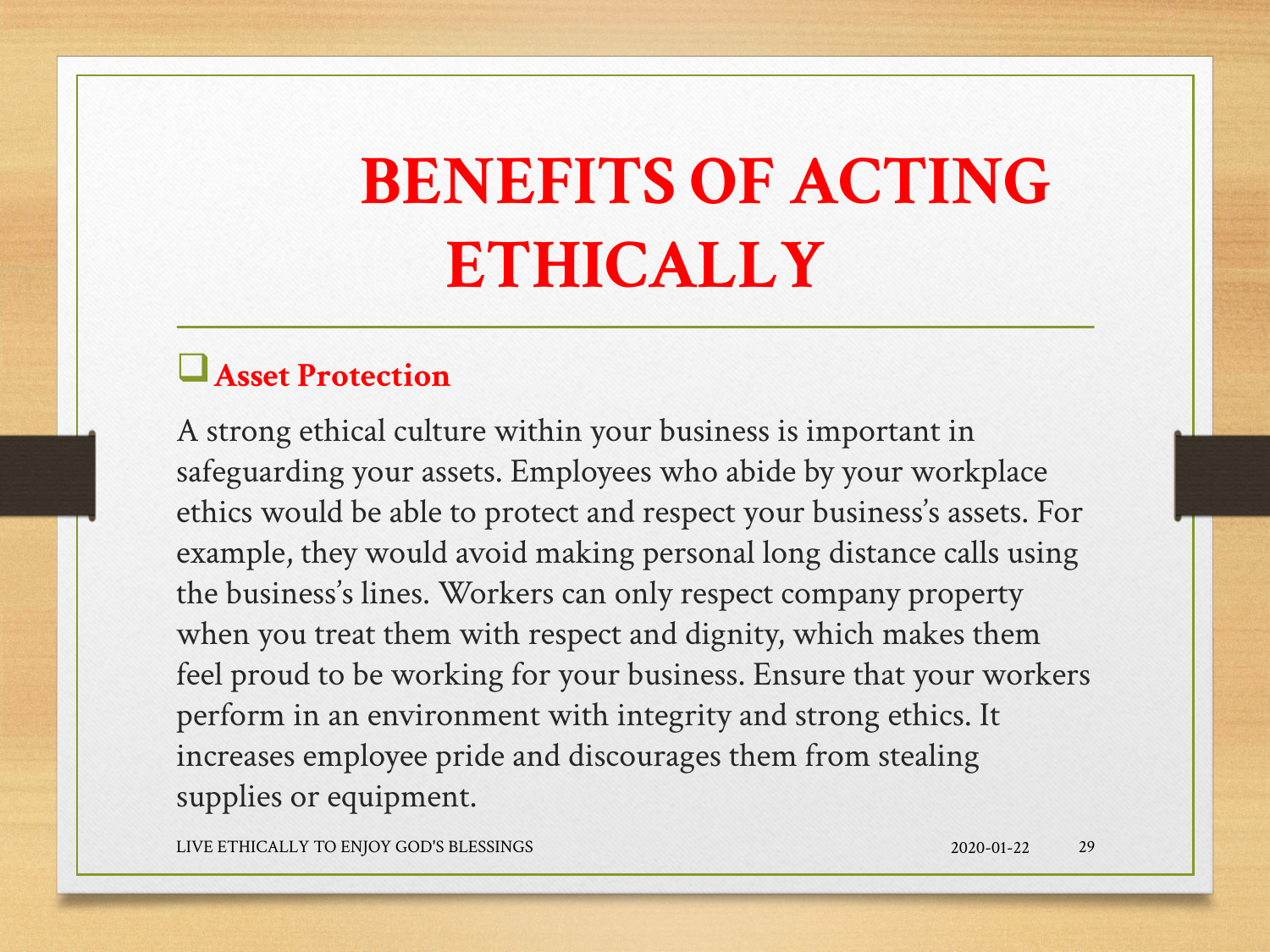

# BENEFITS OF ACTING ETHICALLY
Asset Protection
A strong ethical culture within your business is important in safeguarding your assets. Employees who abide by your workplace ethics would be able to protect and respect your business’s assets. For example, they would avoid making personal long distance calls using the business’s lines. Workers can only respect company property when you treat them with respect and dignity, which makes them feel proud to be working for your business. Ensure that your workers perform in an environment with integrity and strong ethics. It increases employee pride and discourages them from stealing supplies or equipment.
LIVE ETHICALLY TO ENJOY GOD'S BLESSINGS
2020-01-22
29